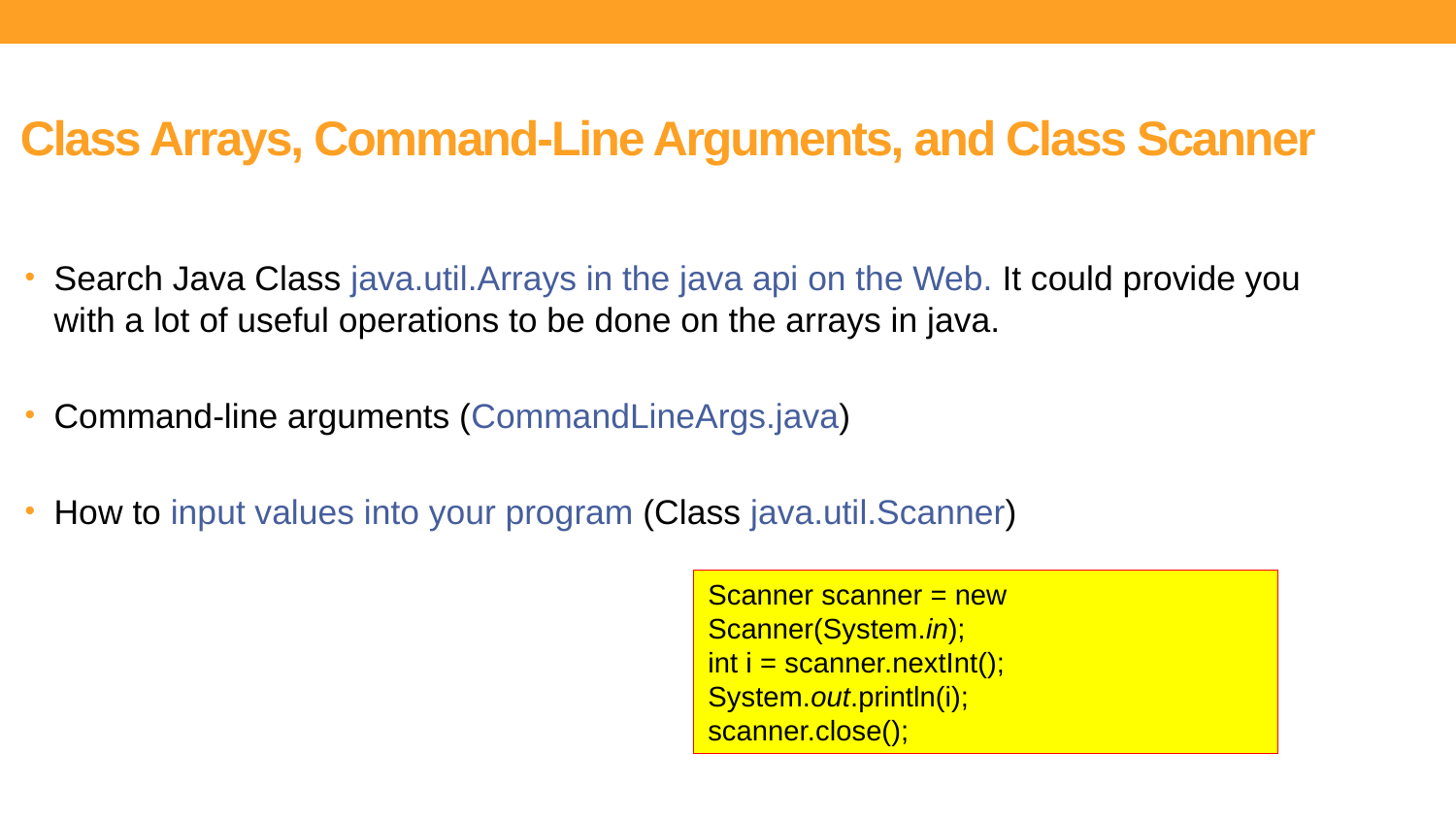

# Class Arrays, Command-Line Arguments, and Class Scanner
Search Java Class java.util.Arrays in the java api on the Web. It could provide you with a lot of useful operations to be done on the arrays in java.

Command-line arguments (CommandLineArgs.java)

How to input values into your program (Class java.util.Scanner)

Scanner scanner = new Scanner(System.in);
int i = scanner.nextInt();
System.out.println(i);
scanner.close();